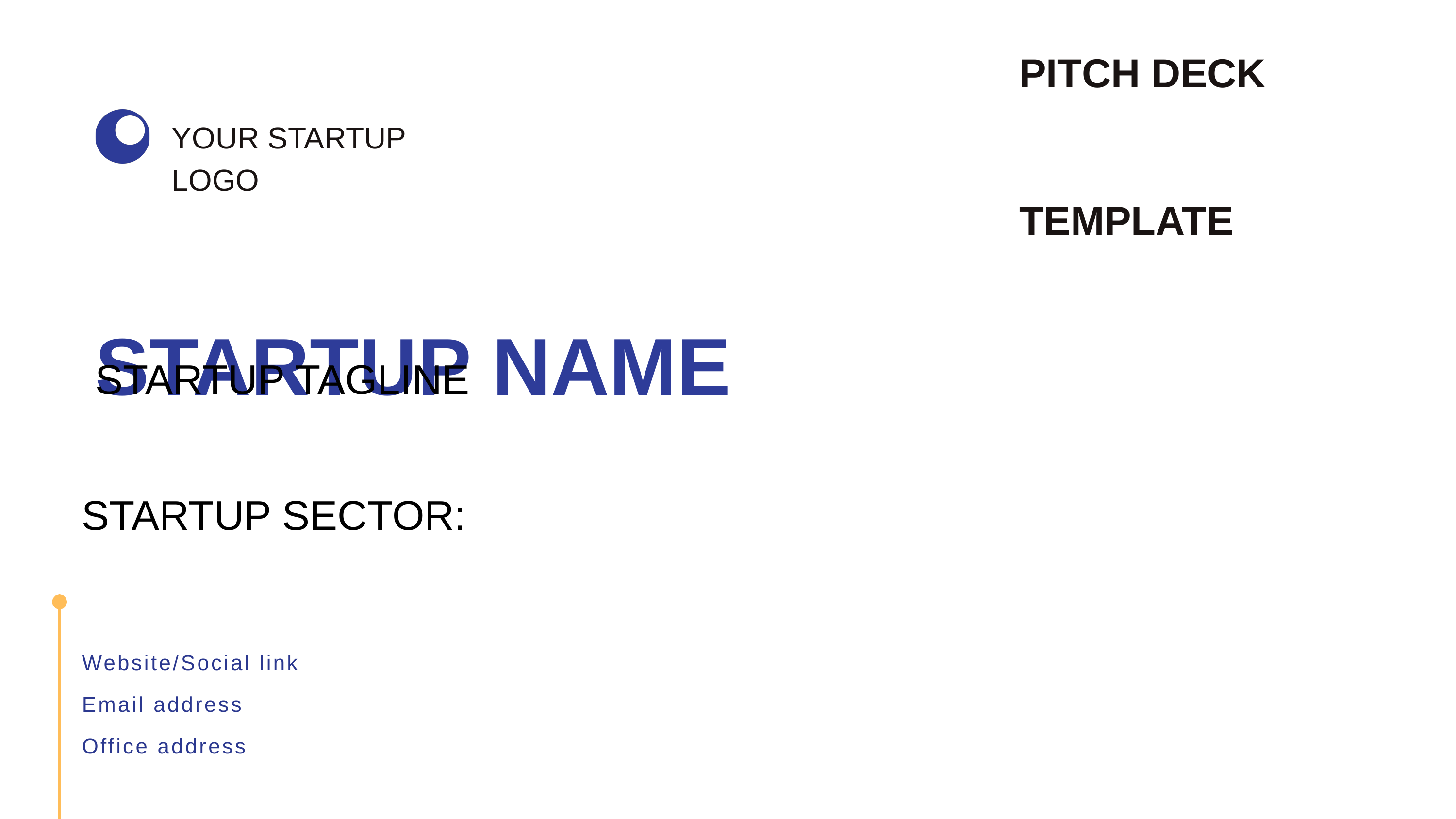

PITCH DECK TEMPLATE

YOUR STARTUP LOGO
STARTUP NAME
STARTUP TAGLINE
STARTUP SECTOR:

Website/Social link
Email address
Office address